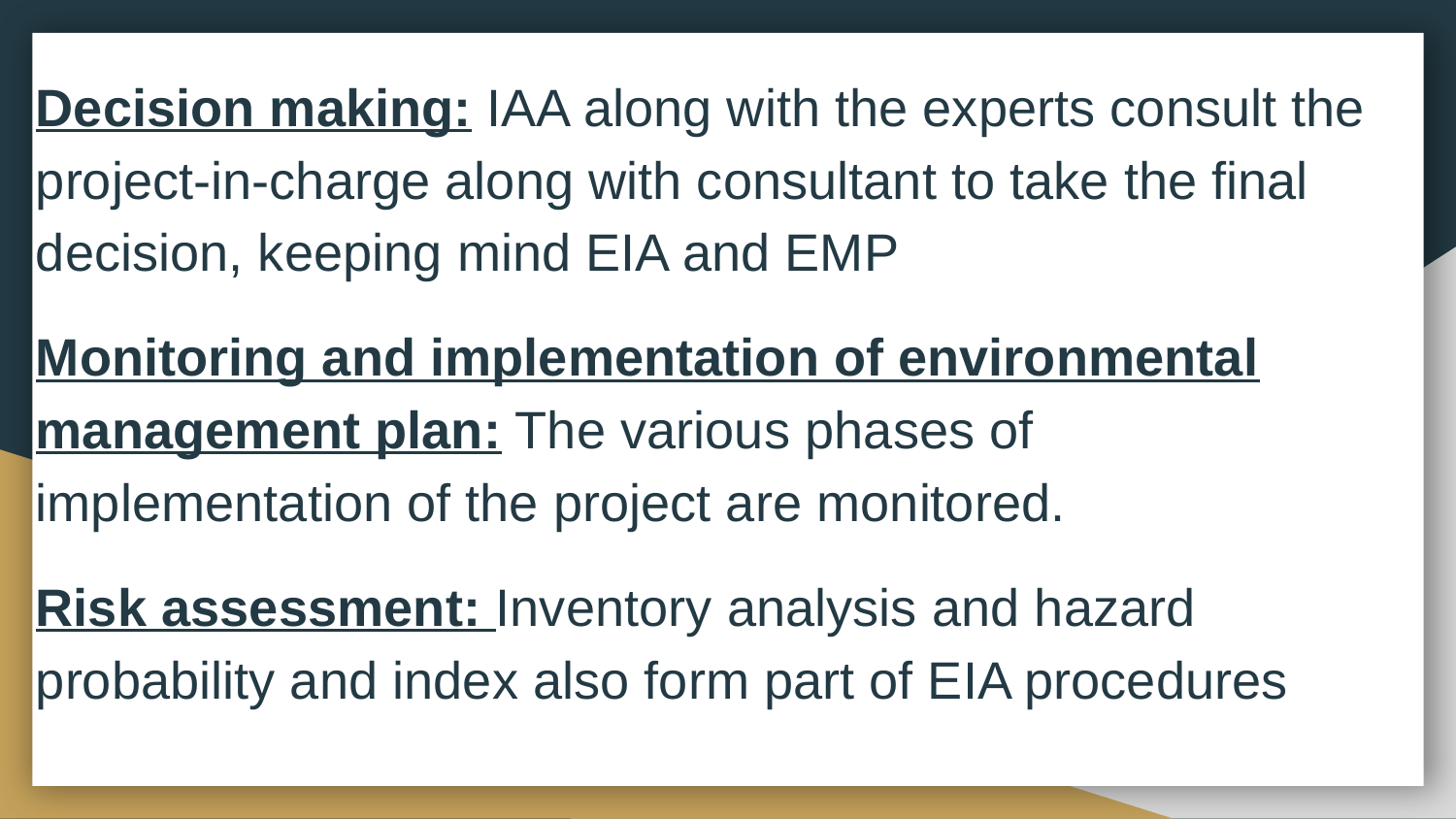

Decision making: IAA along with the experts consult the project-in-charge along with consultant to take the final decision, keeping mind EIA and EMP
Monitoring and implementation of environmental management plan: The various phases of implementation of the project are monitored.
Risk assessment: Inventory analysis and hazard probability and index also form part of EIA procedures